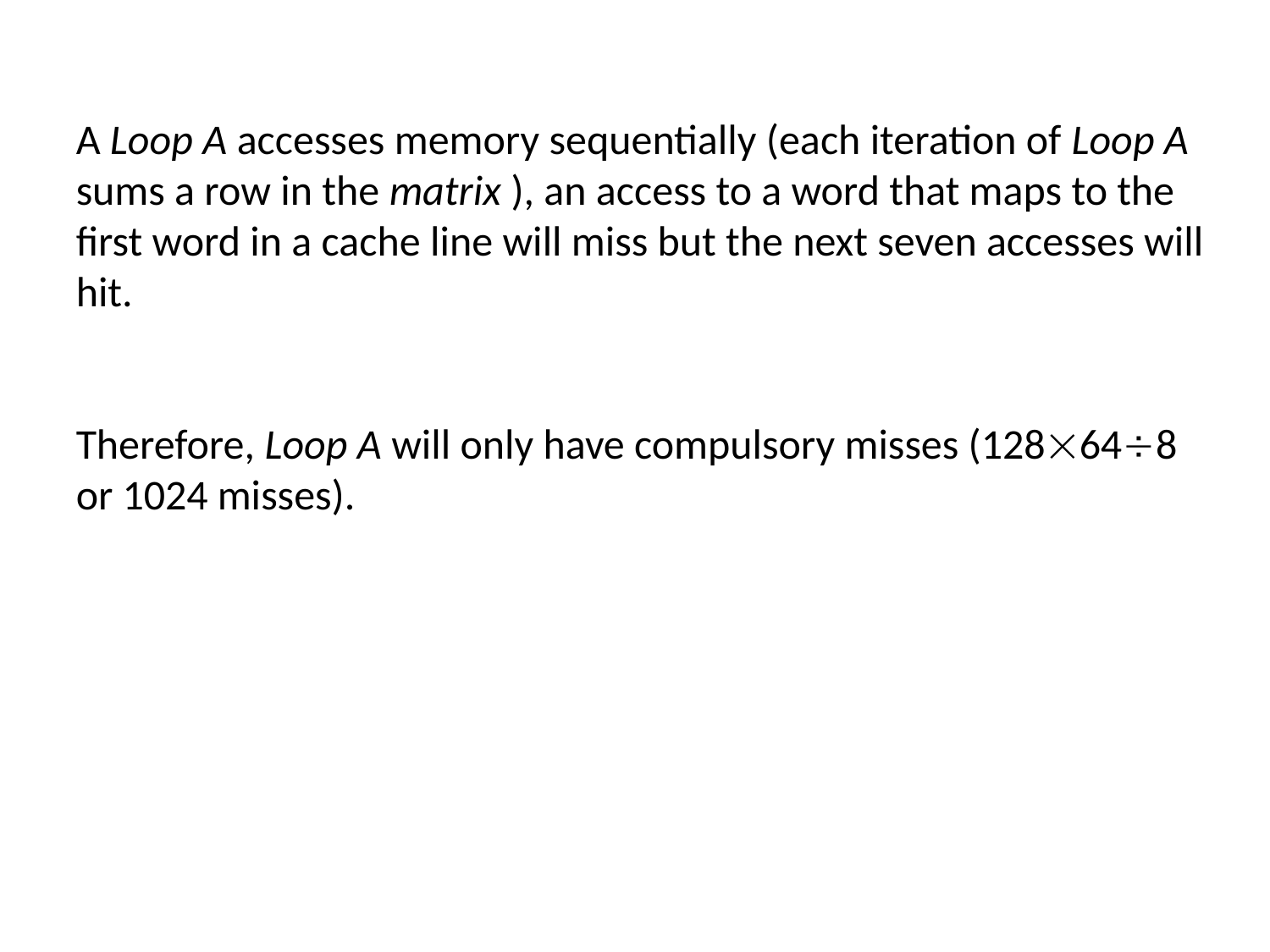

A Loop A accesses memory sequentially (each iteration of Loop A sums a row in the matrix ), an access to a word that maps to the first word in a cache line will miss but the next seven accesses will hit.

Therefore, Loop A will only have compulsory misses (128×64÷8 or 1024 misses).